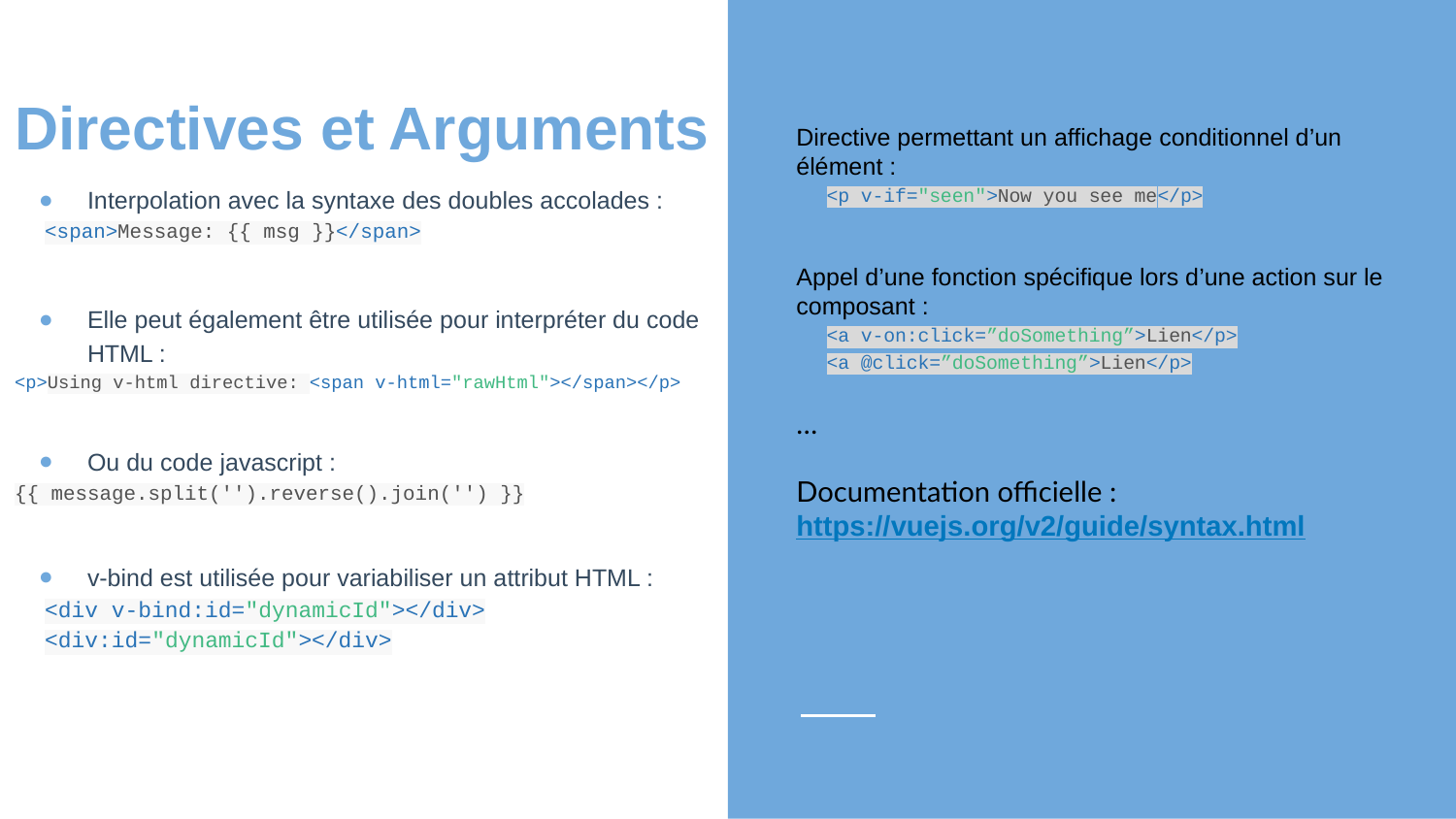

Directives et Arguments
Directive permettant un affichage conditionnel d’un élément :
<p v-if="seen">Now you see me</p>

Appel d’une fonction spécifique lors d’une action sur le composant :
<a v-on:click=”doSomething”>Lien</p>
<a @click=”doSomething”>Lien</p>

…

Documentation officielle :
https://vuejs.org/v2/guide/syntax.html
Interpolation avec la syntaxe des doubles accolades :
<span>Message: {{ msg }}</span>

Elle peut également être utilisée pour interpréter du code HTML :
<p>Using v-html directive: <span v-html="rawHtml"></span></p>

Ou du code javascript :
{{ message.split('').reverse().join('') }}

v-bind est utilisée pour variabiliser un attribut HTML :
<div v-bind:id="dynamicId"></div>
<div:id="dynamicId"></div>